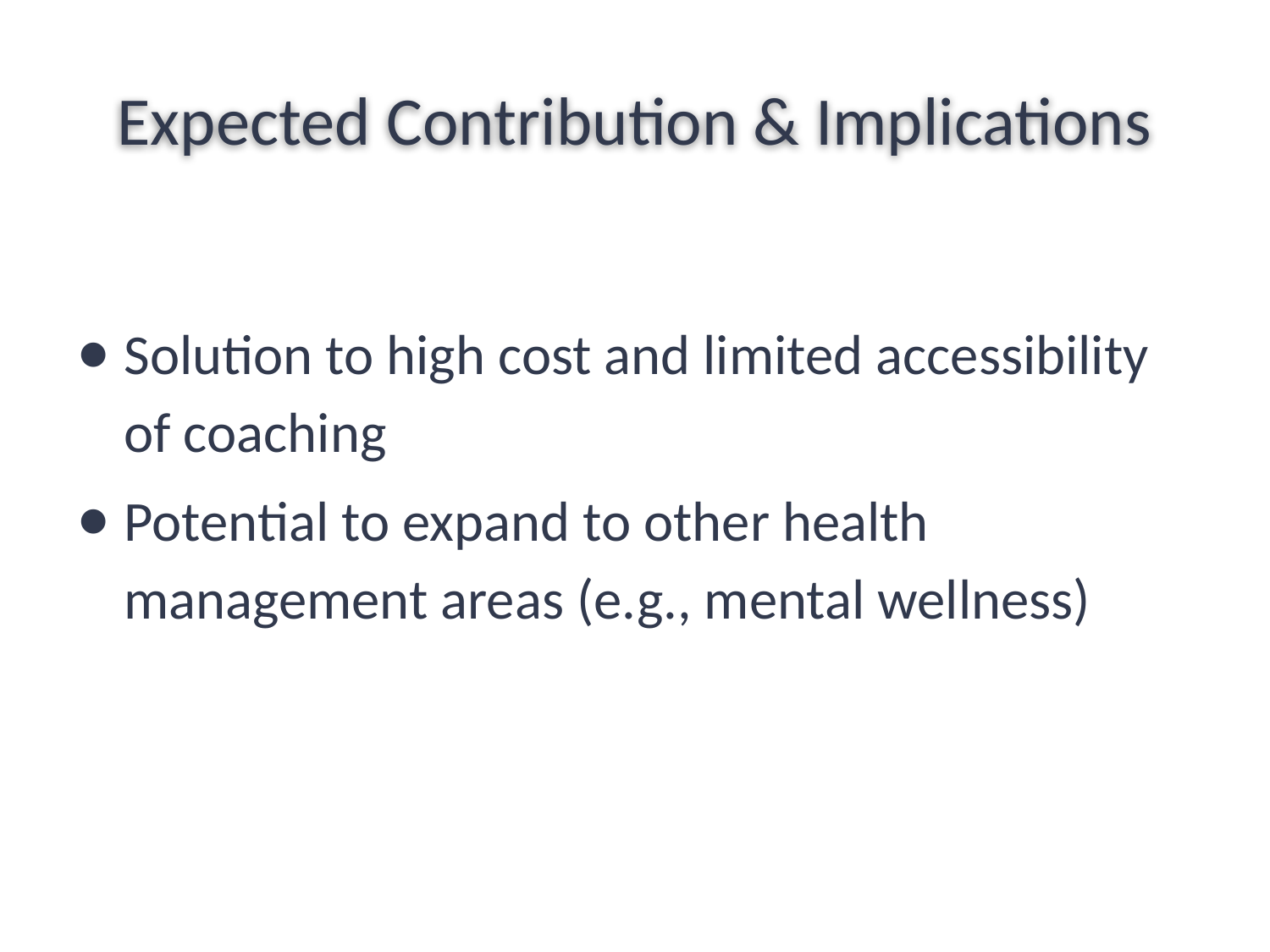

# Expected Contribution & Implications

Solution to high cost and limited accessibility of coaching
Potential to expand to other health management areas (e.g., mental wellness)